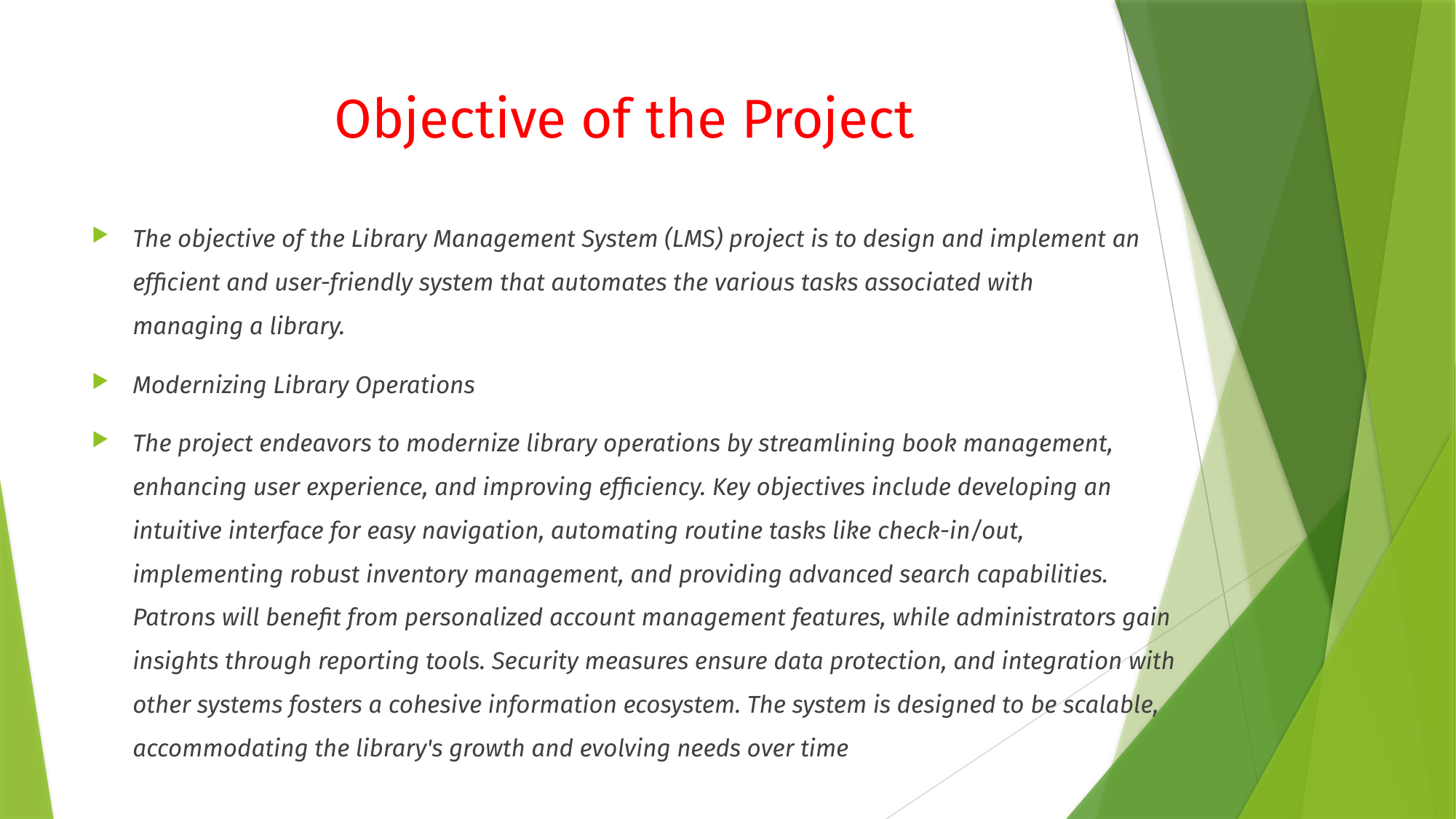

Objective of the Project
#
The objective of the Library Management System (LMS) project is to design and implement an efficient and user-friendly system that automates the various tasks associated with managing a library.
Modernizing Library Operations
The project endeavors to modernize library operations by streamlining book management, enhancing user experience, and improving efficiency. Key objectives include developing an intuitive interface for easy navigation, automating routine tasks like check-in/out, implementing robust inventory management, and providing advanced search capabilities. Patrons will benefit from personalized account management features, while administrators gain insights through reporting tools. Security measures ensure data protection, and integration with other systems fosters a cohesive information ecosystem. The system is designed to be scalable, accommodating the library's growth and evolving needs over time